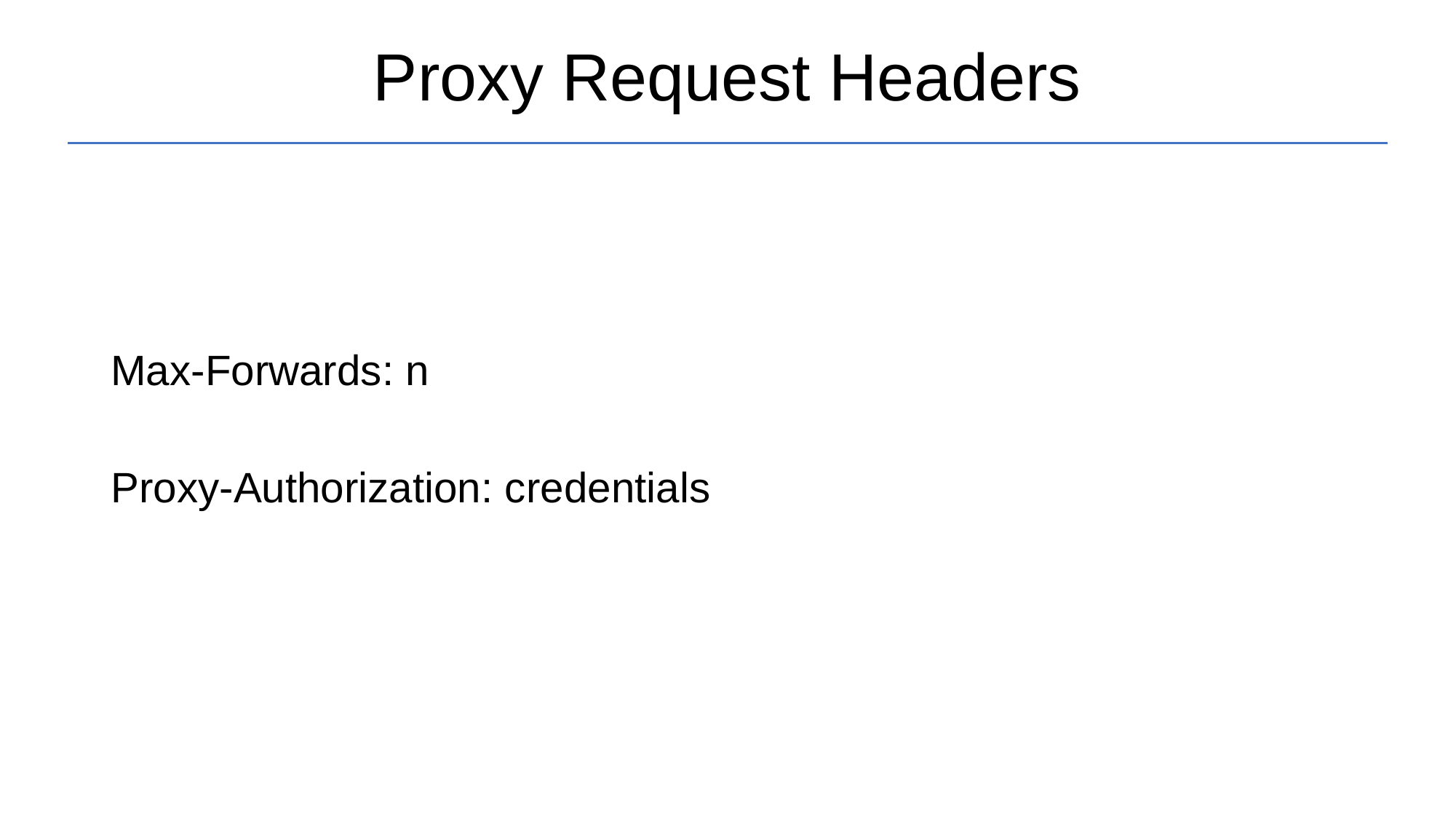

# Proxy Request Headers
Max-Forwards: n
Proxy-Authorization: credentials